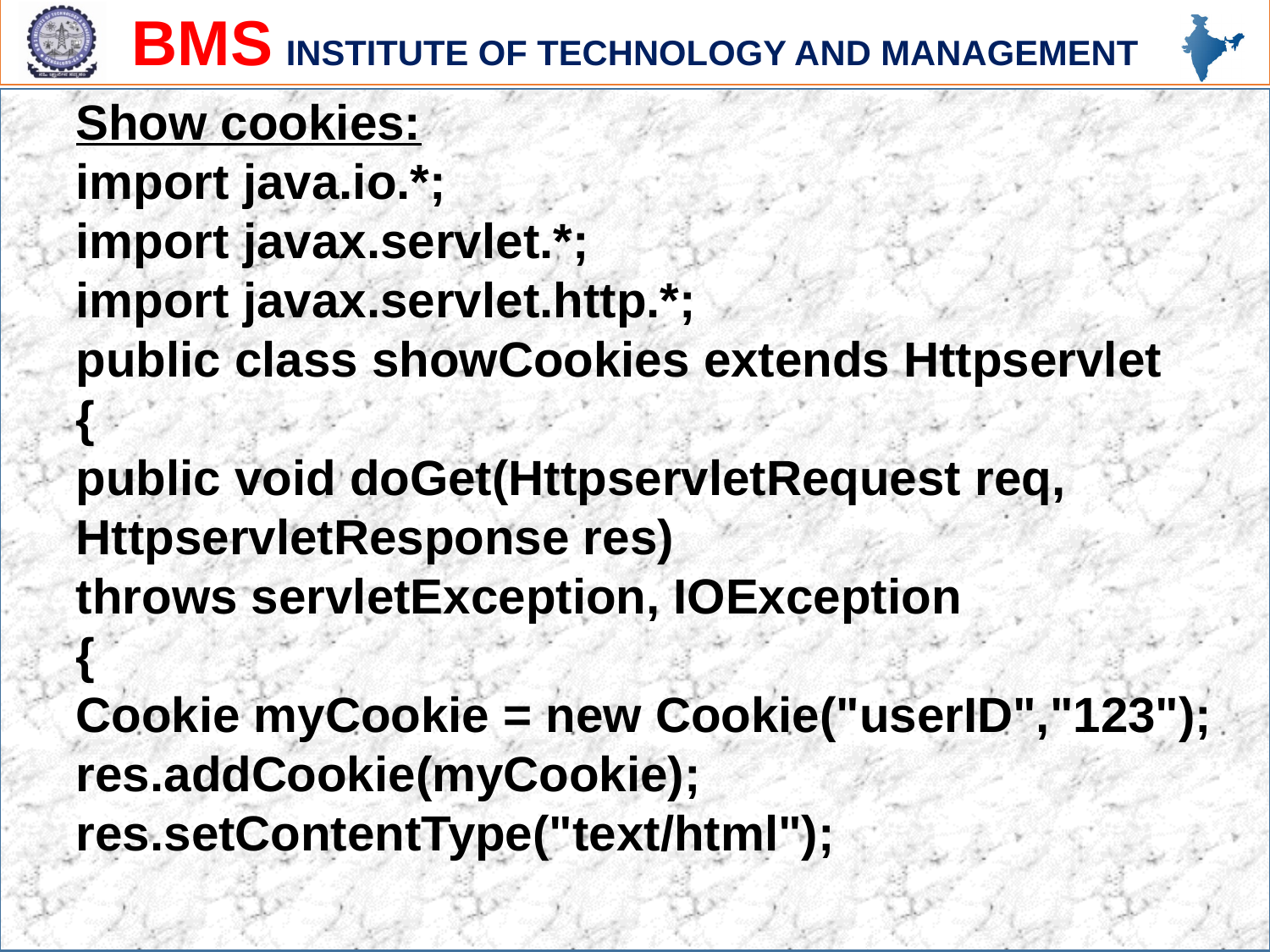

Show cookies:
import java.io.*;
import javax.servlet.*;
import javax.servlet.http.*;
public class showCookies extends Httpservlet
{
public void doGet(HttpservletRequest req, HttpservletResponse res)
throws servletException, IOException
{
Cookie myCookie = new Cookie("userID","123");
res.addCookie(myCookie);
res.setContentType("text/html");